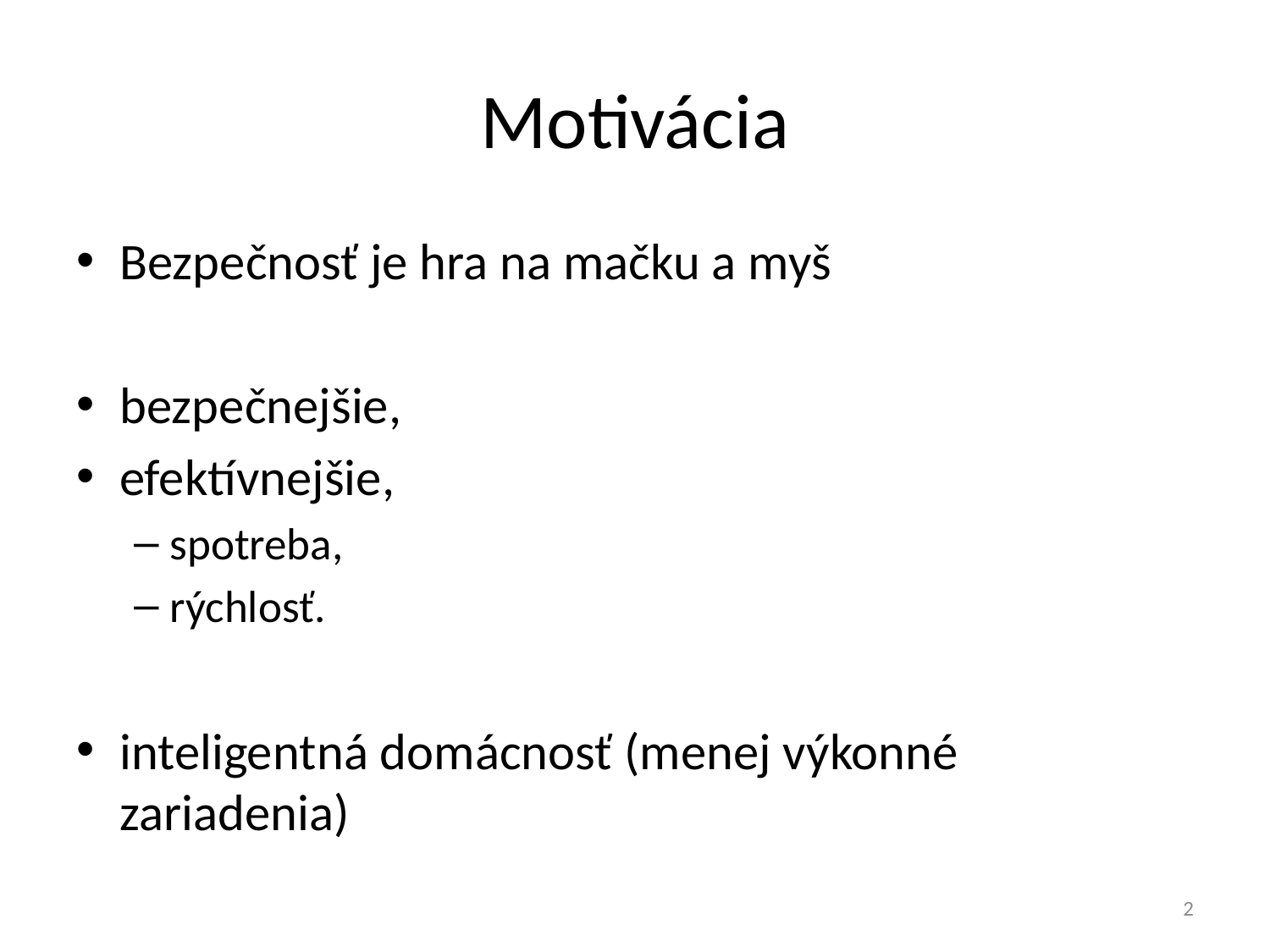

# Motivácia
Bezpečnosť je hra na mačku a myš

bezpečnejšie,
efektívnejšie,
spotreba,
rýchlosť.

inteligentná domácnosť (menej výkonné zariadenia)
2